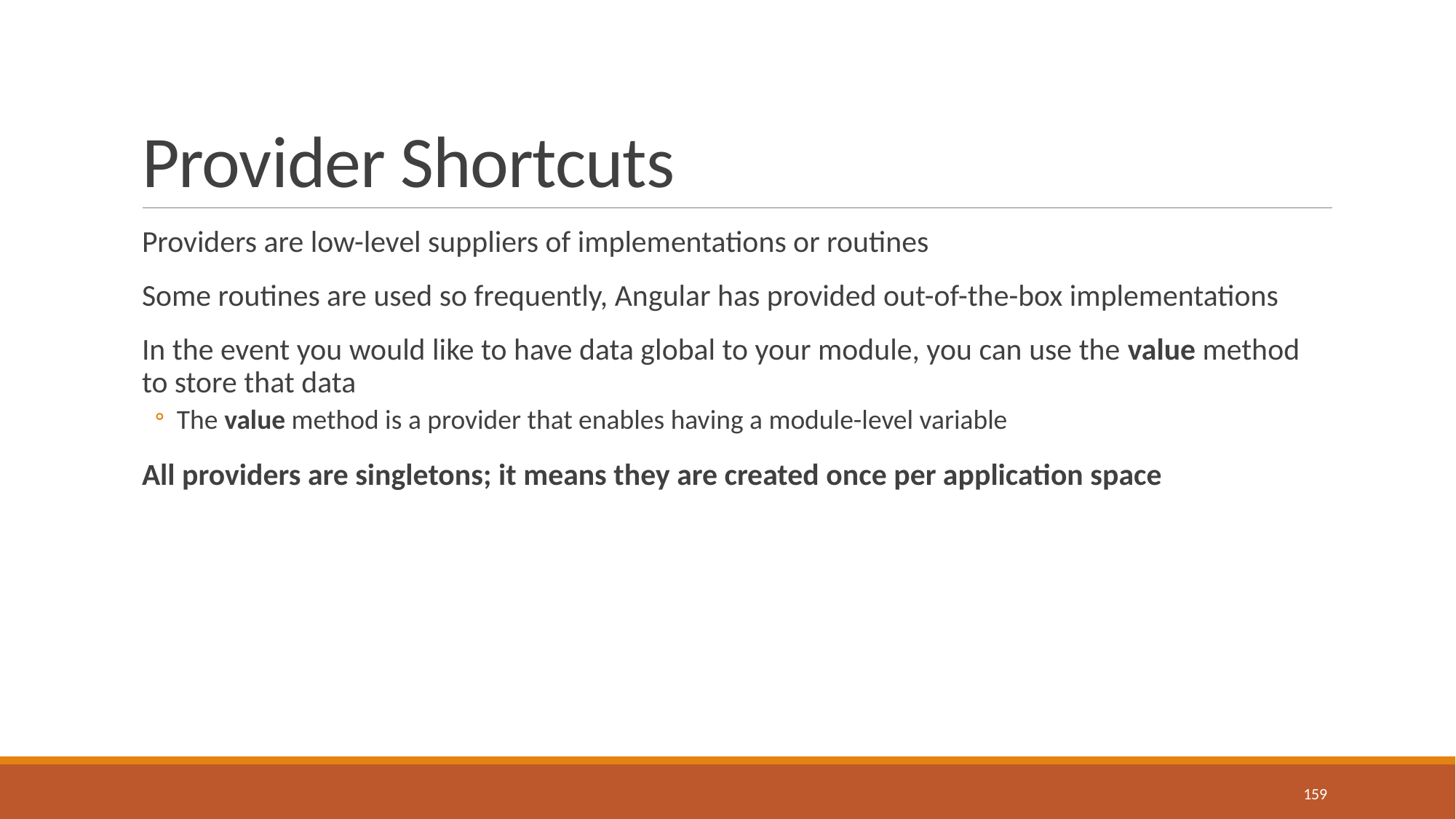

# Provider Shortcuts
Providers are low-level suppliers of implementations or routines
Some routines are used so frequently, Angular has provided out-of-the-box implementations
In the event you would like to have data global to your module, you can use the value method to store that data
The value method is a provider that enables having a module-level variable
All providers are singletons; it means they are created once per application space

159